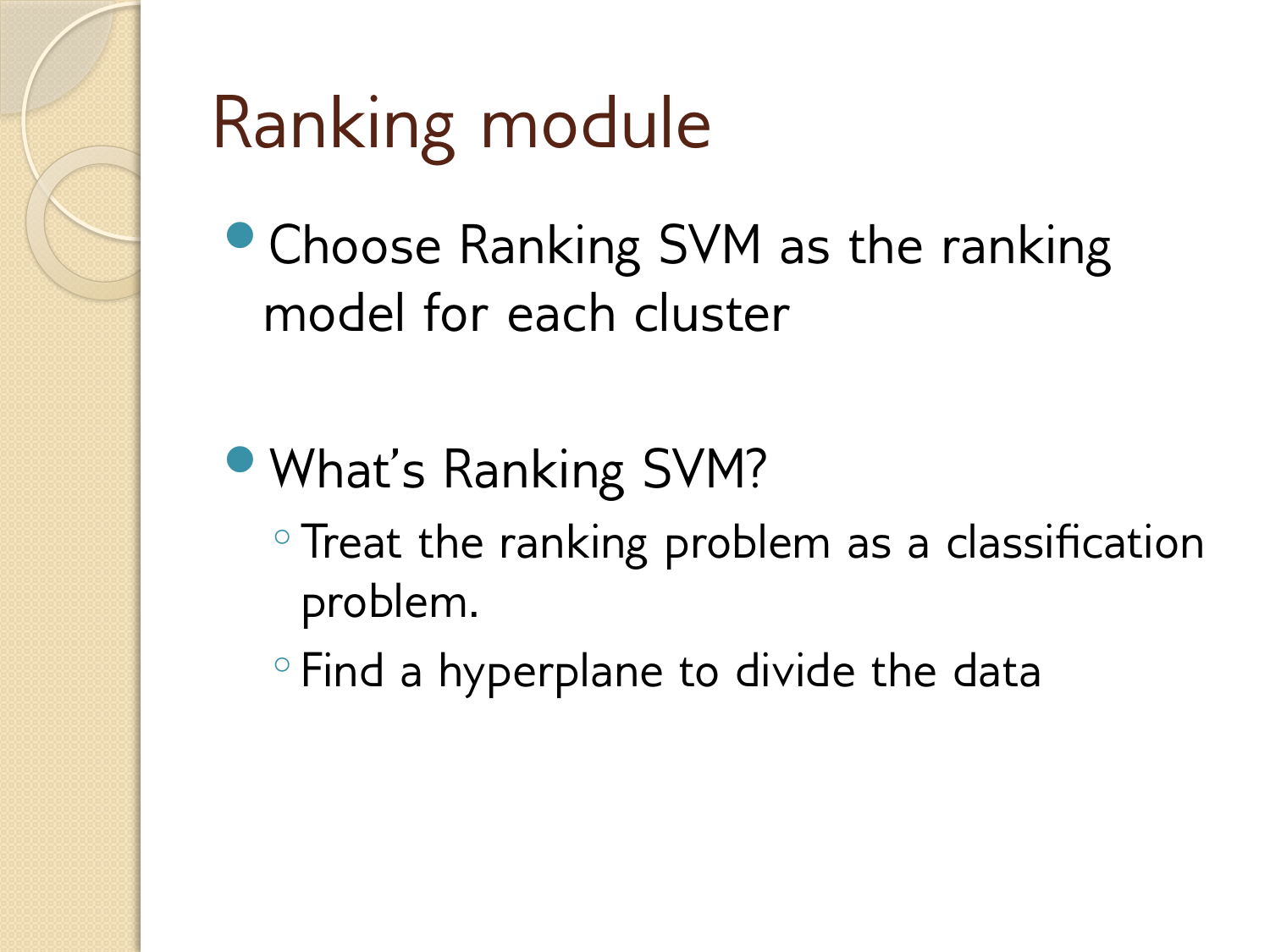

# Ranking module
Choose Ranking SVM as the ranking model for each cluster

What’s Ranking SVM?
Treat the ranking problem as a classification problem.
Find a hyperplane to divide the data